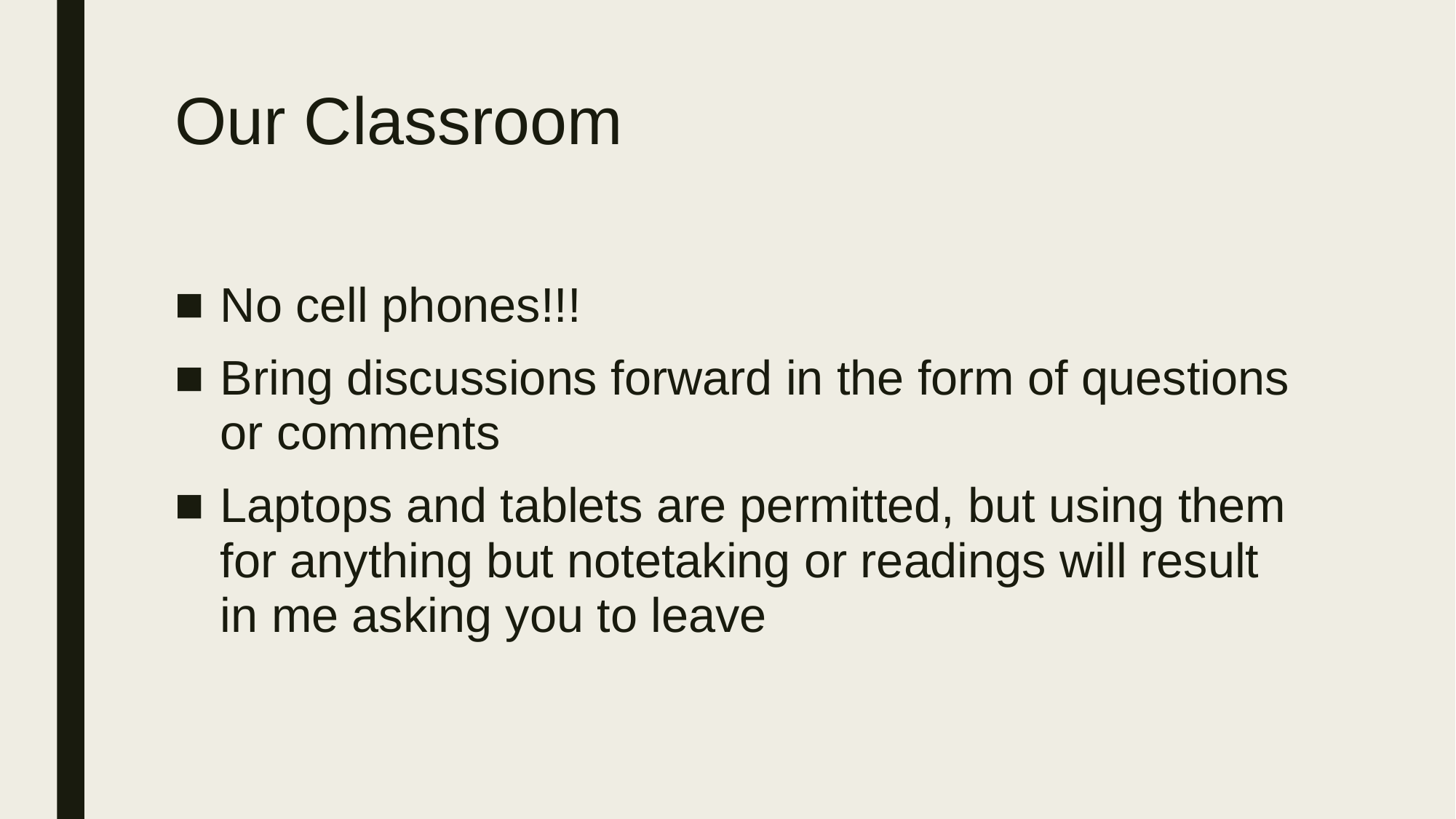

# Our Classroom
No cell phones!!!
Bring discussions forward in the form of questions or comments
Laptops and tablets are permitted, but using them for anything but notetaking or readings will result in me asking you to leave